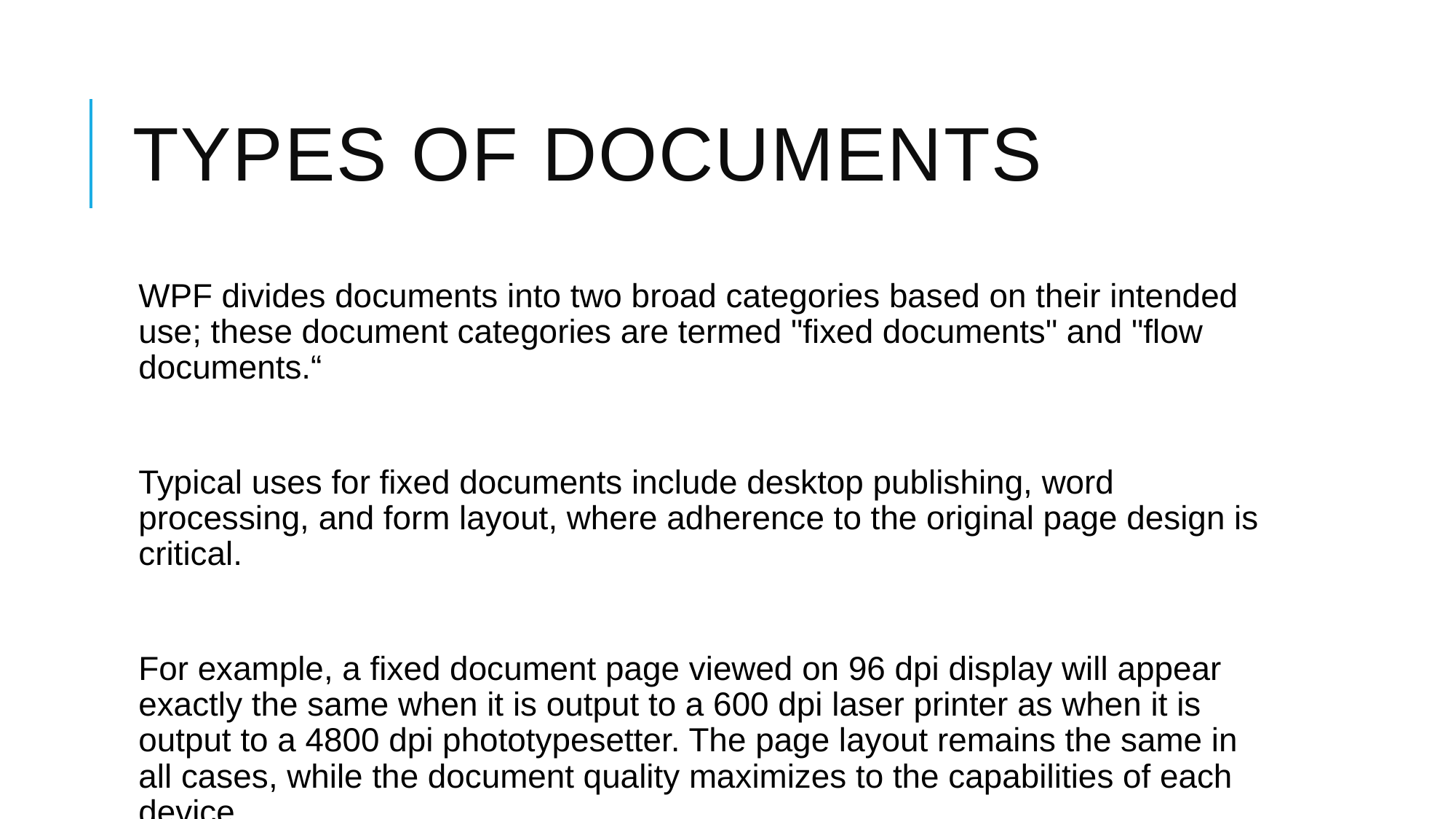

# Types of Documents
WPF divides documents into two broad categories based on their intended use; these document categories are termed "fixed documents" and "flow documents.“

Typical uses for fixed documents include desktop publishing, word processing, and form layout, where adherence to the original page design is critical.

For example, a fixed document page viewed on 96 dpi display will appear exactly the same when it is output to a 600 dpi laser printer as when it is output to a 4800 dpi phototypesetter. The page layout remains the same in all cases, while the document quality maximizes to the capabilities of each device.